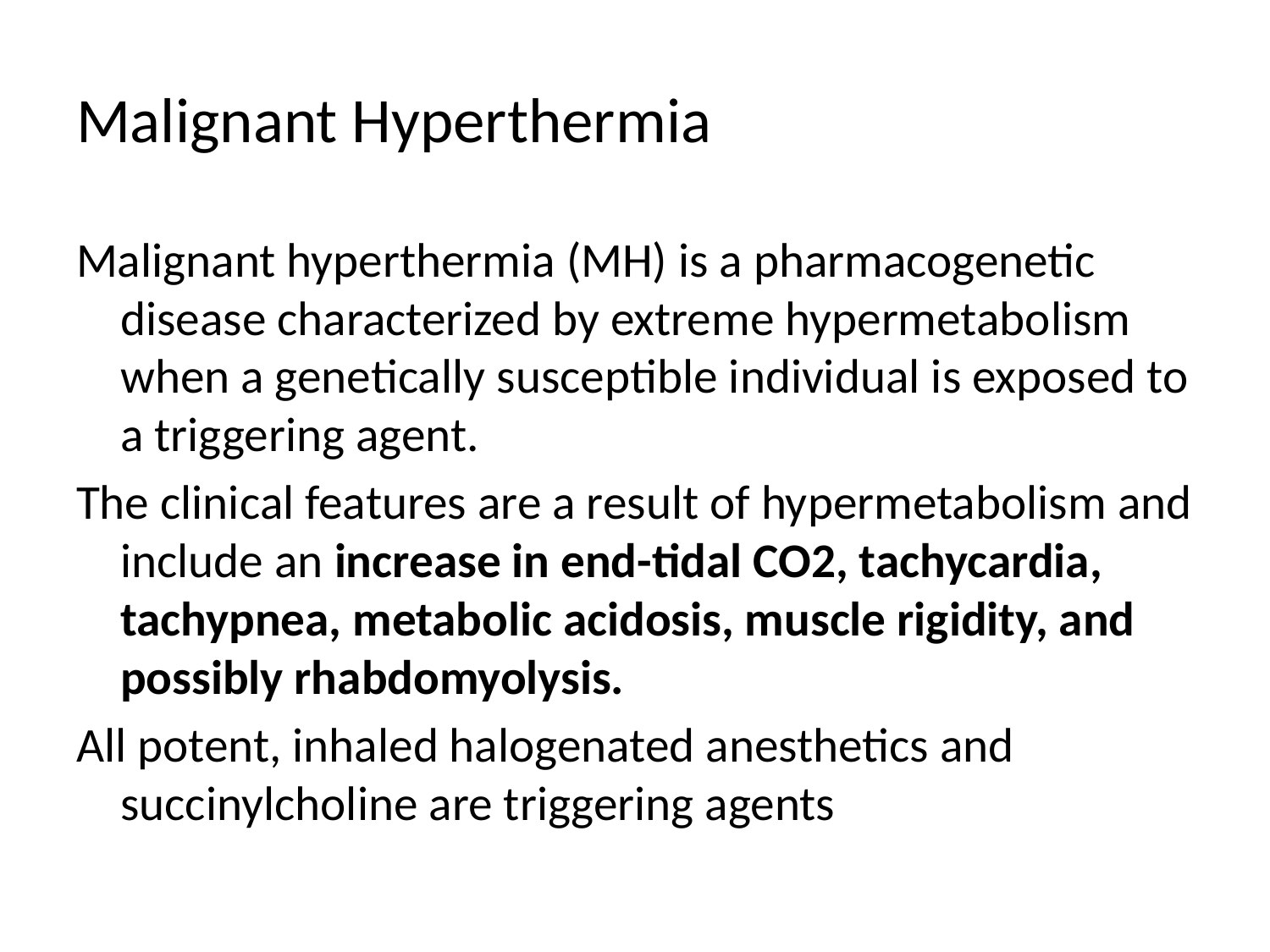

# Malignant Hyperthermia
Malignant hyperthermia (MH) is a pharmacogenetic disease characterized by extreme hypermetabolism when a genetically susceptible individual is exposed to a triggering agent.
The clinical features are a result of hypermetabolism and include an increase in end-tidal CO2, tachycardia, tachypnea, metabolic acidosis, muscle rigidity, and possibly rhabdomyolysis.
All potent, inhaled halogenated anesthetics and succinylcholine are triggering agents